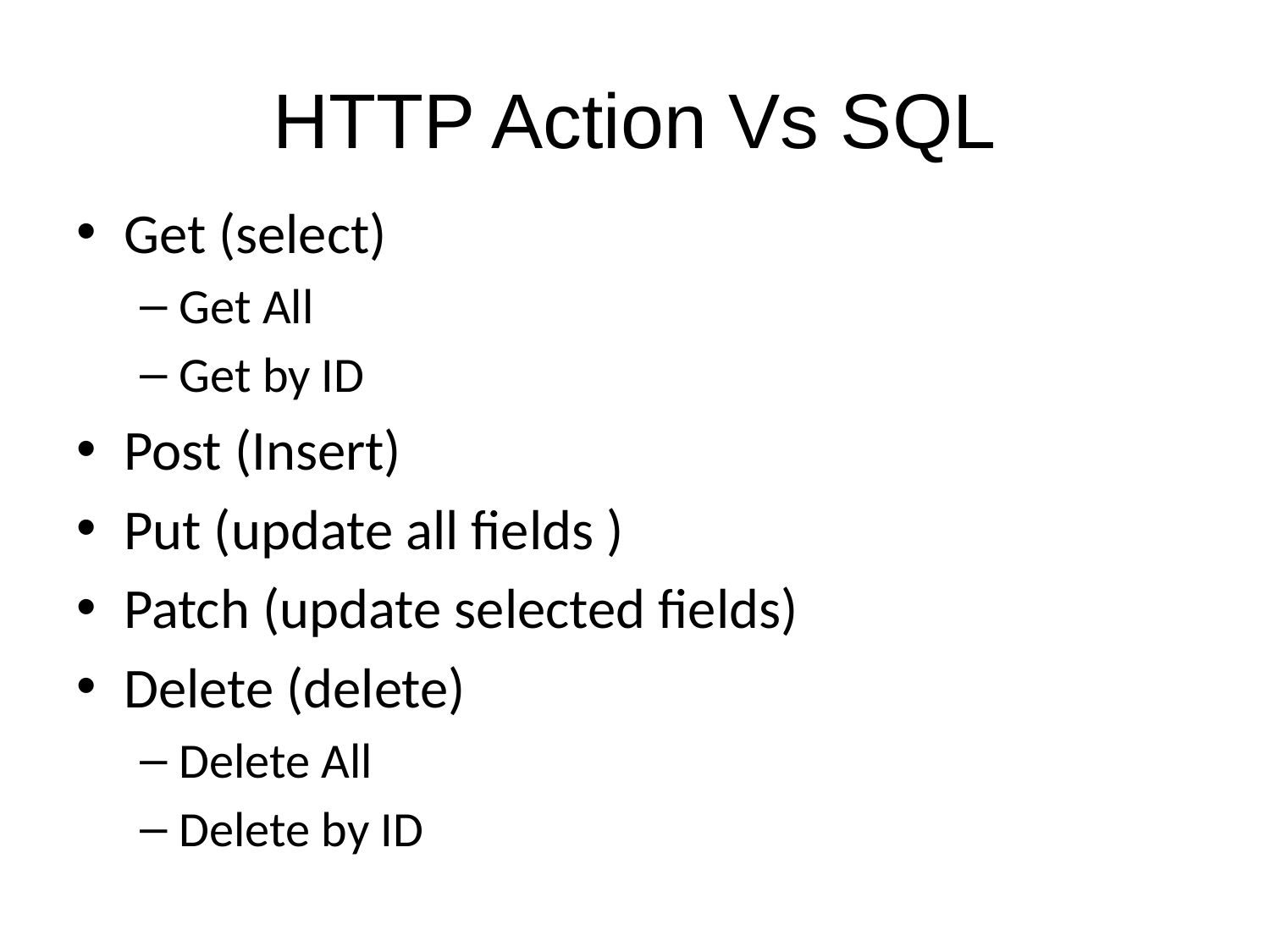

# HTTP Action Vs SQL
Get (select)
Get All
Get by ID
Post (Insert)
Put (update all fields )
Patch (update selected fields)
Delete (delete)
Delete All
Delete by ID